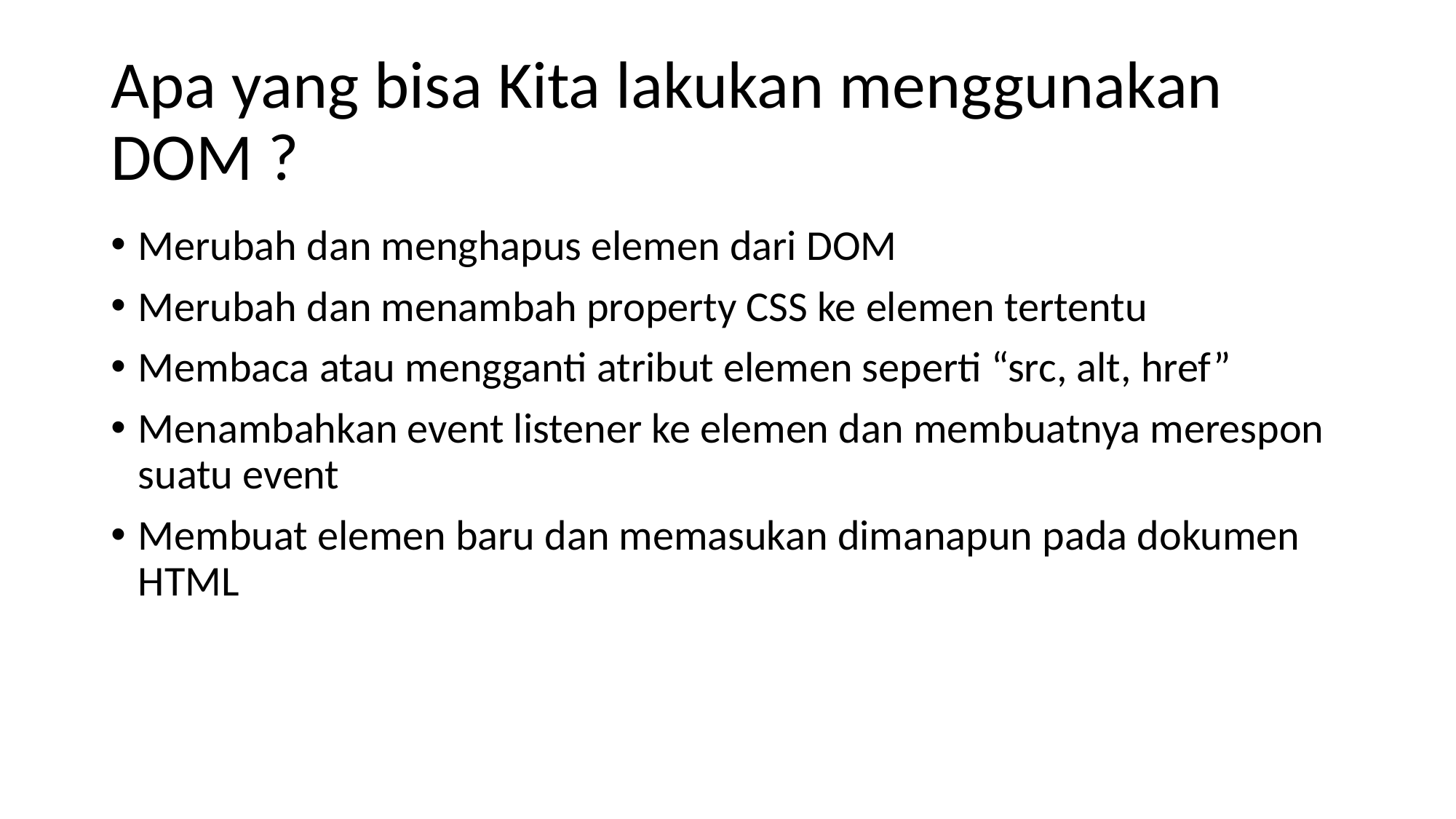

# Apa yang bisa Kita lakukan menggunakan DOM ?
Merubah dan menghapus elemen dari DOM
Merubah dan menambah property CSS ke elemen tertentu
Membaca atau mengganti atribut elemen seperti “src, alt, href”
Menambahkan event listener ke elemen dan membuatnya merespon suatu event
Membuat elemen baru dan memasukan dimanapun pada dokumen HTML